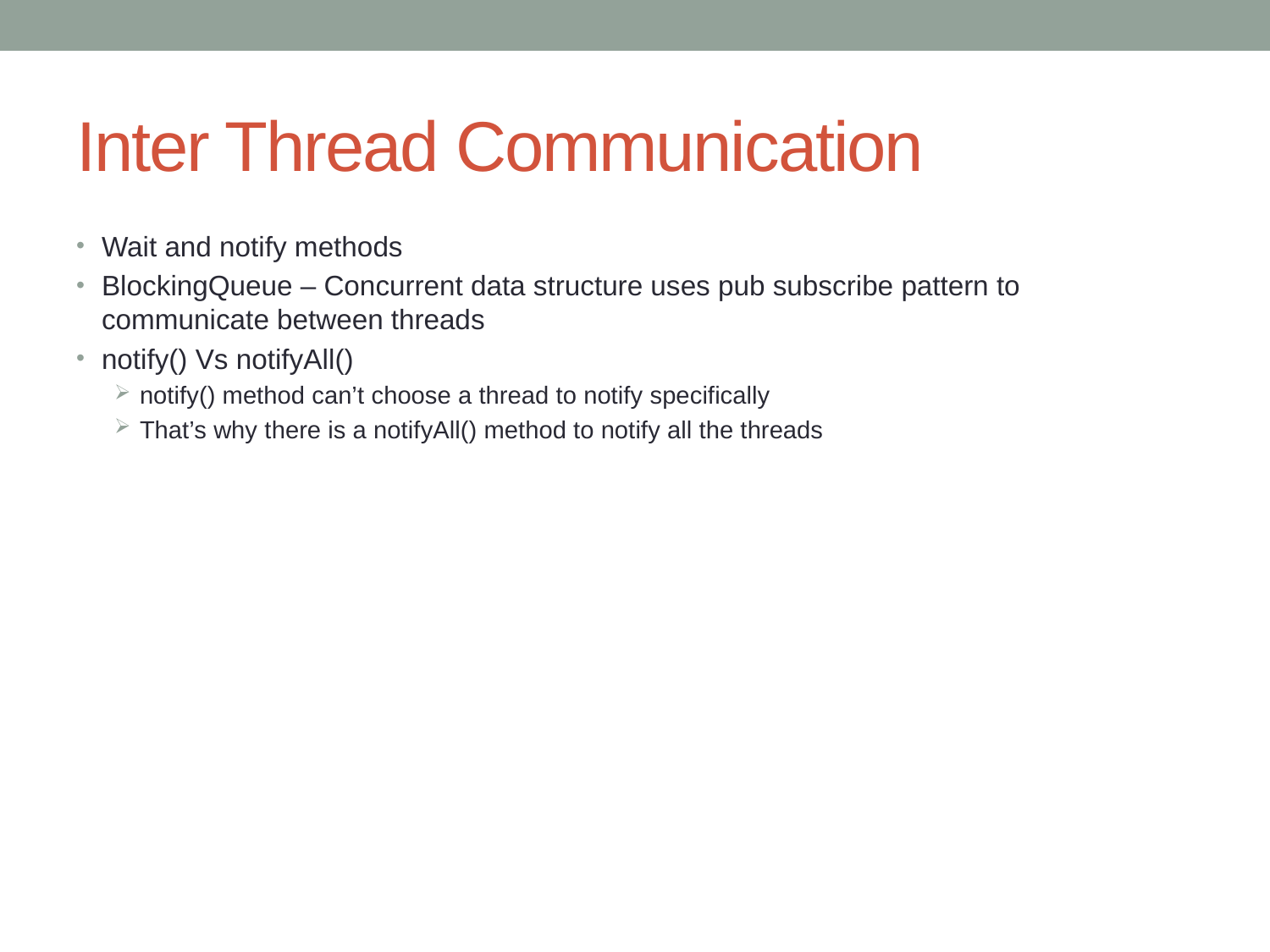

# Inter Thread Communication
Wait and notify methods
BlockingQueue – Concurrent data structure uses pub subscribe pattern to communicate between threads
notify() Vs notifyAll()
notify() method can’t choose a thread to notify specifically
That’s why there is a notifyAll() method to notify all the threads